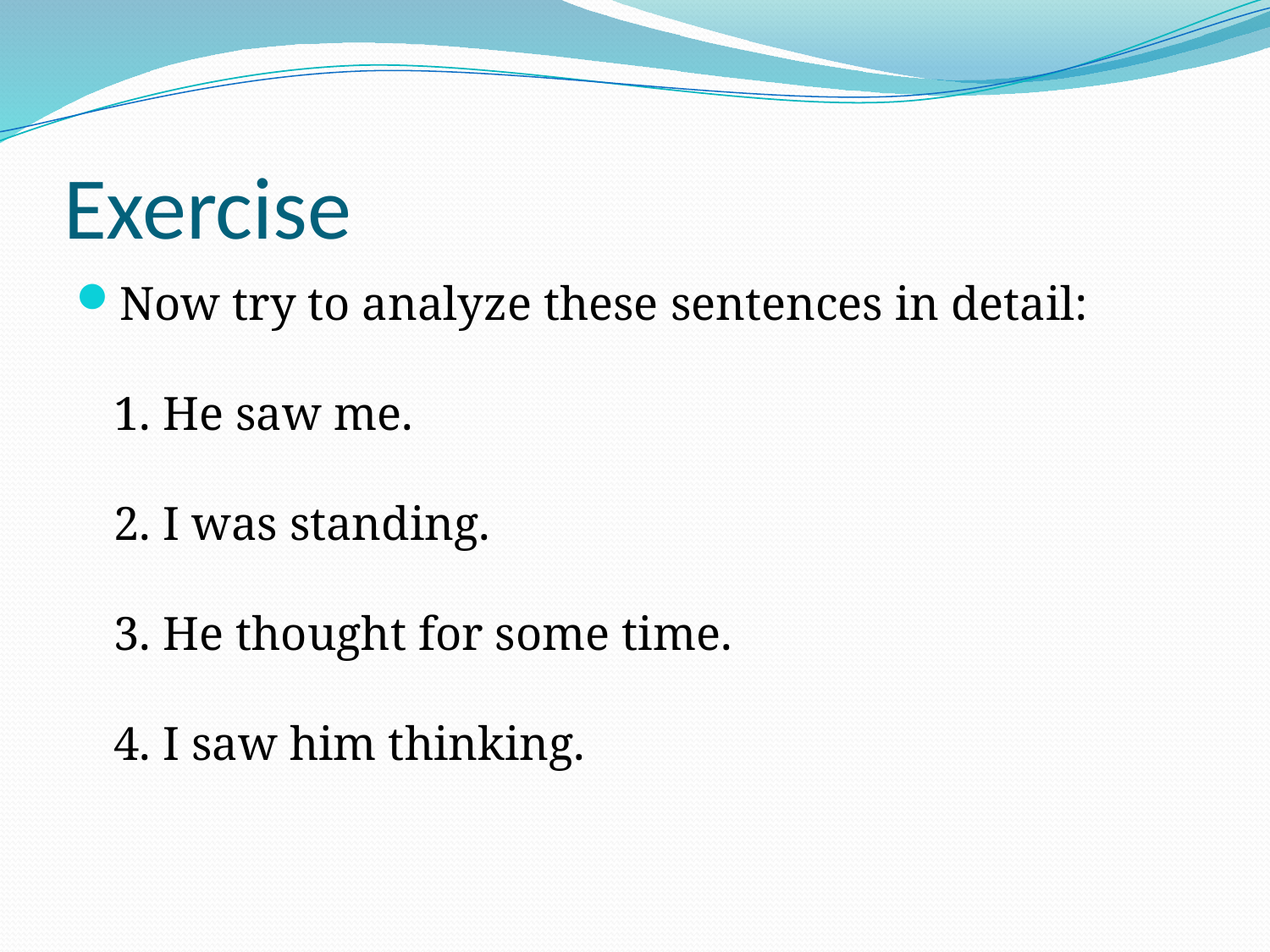

# Exercise
Now try to analyze these sentences in detail:
1. He saw me.
2. I was standing.
3. He thought for some time.
4. I saw him thinking.